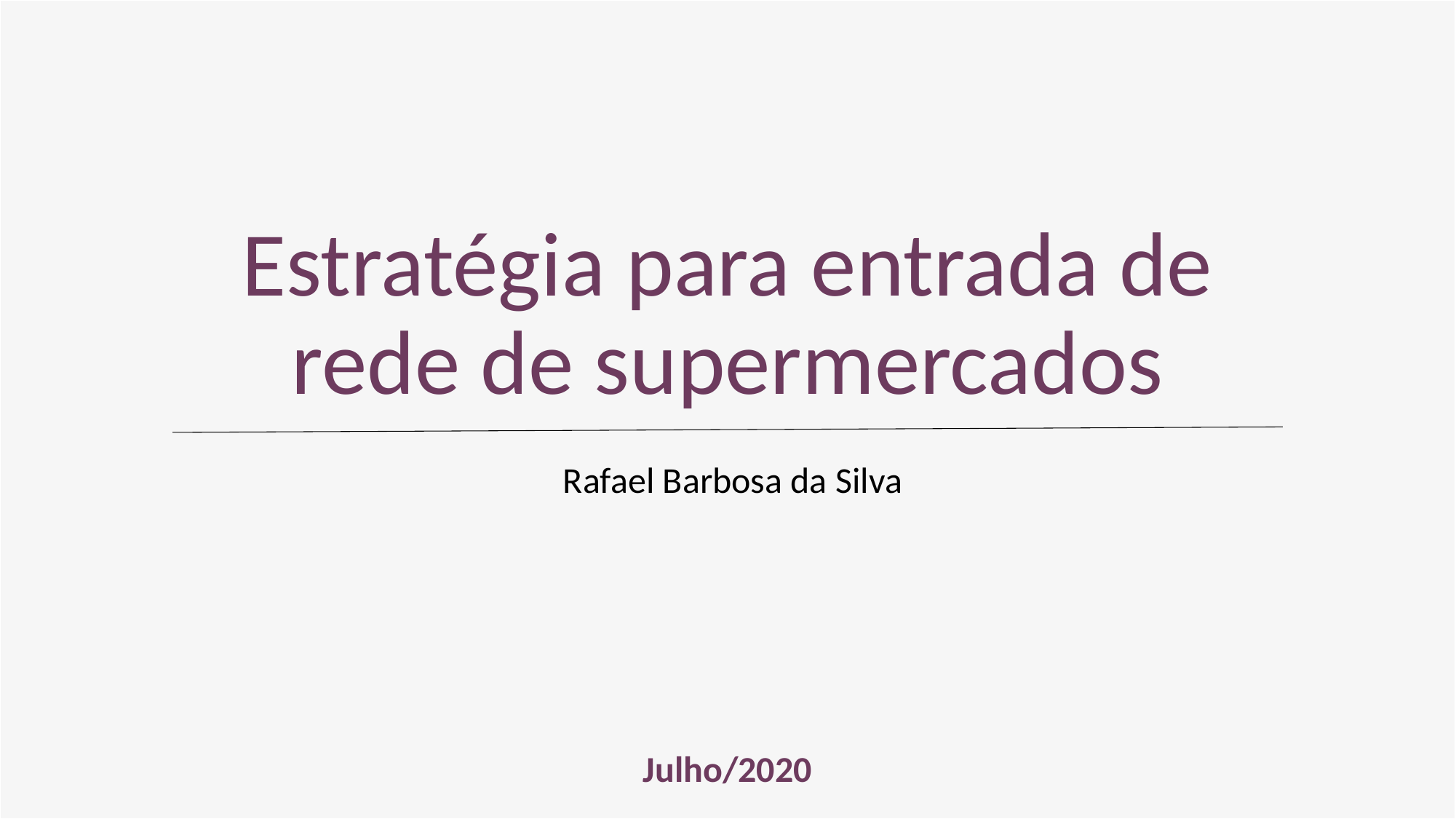

# Estratégia para entrada de rede de supermercados
Rafael Barbosa da Silva
Julho/2020